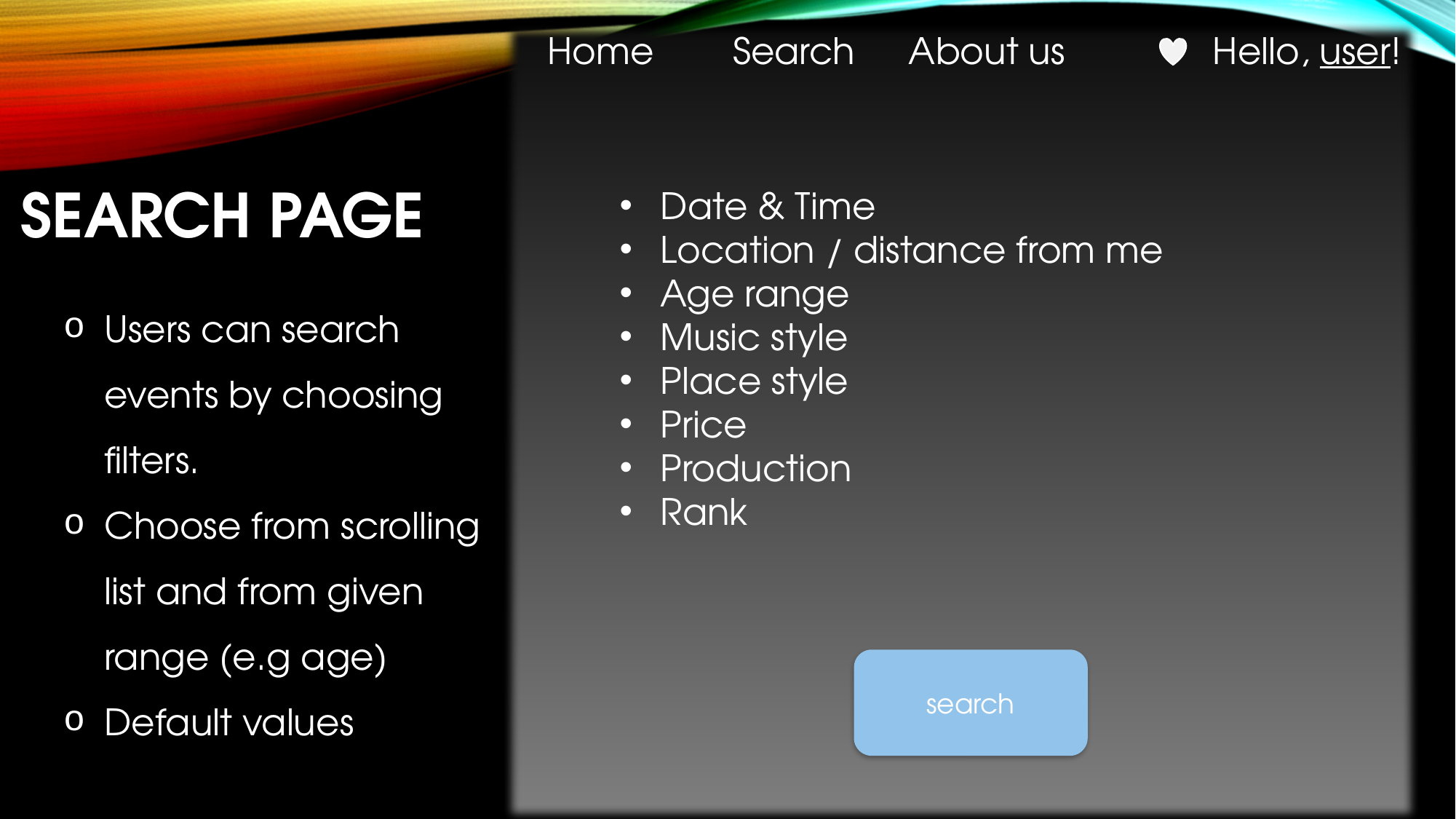

About us
Hello, user!

Home
Search

# search page
Date & Time
Location / distance from me
Age range
Music style
Place style
Price
Production
Rank
Users can search events by choosing filters.
Choose from scrolling list and from given range (e.g age)
Default values
search